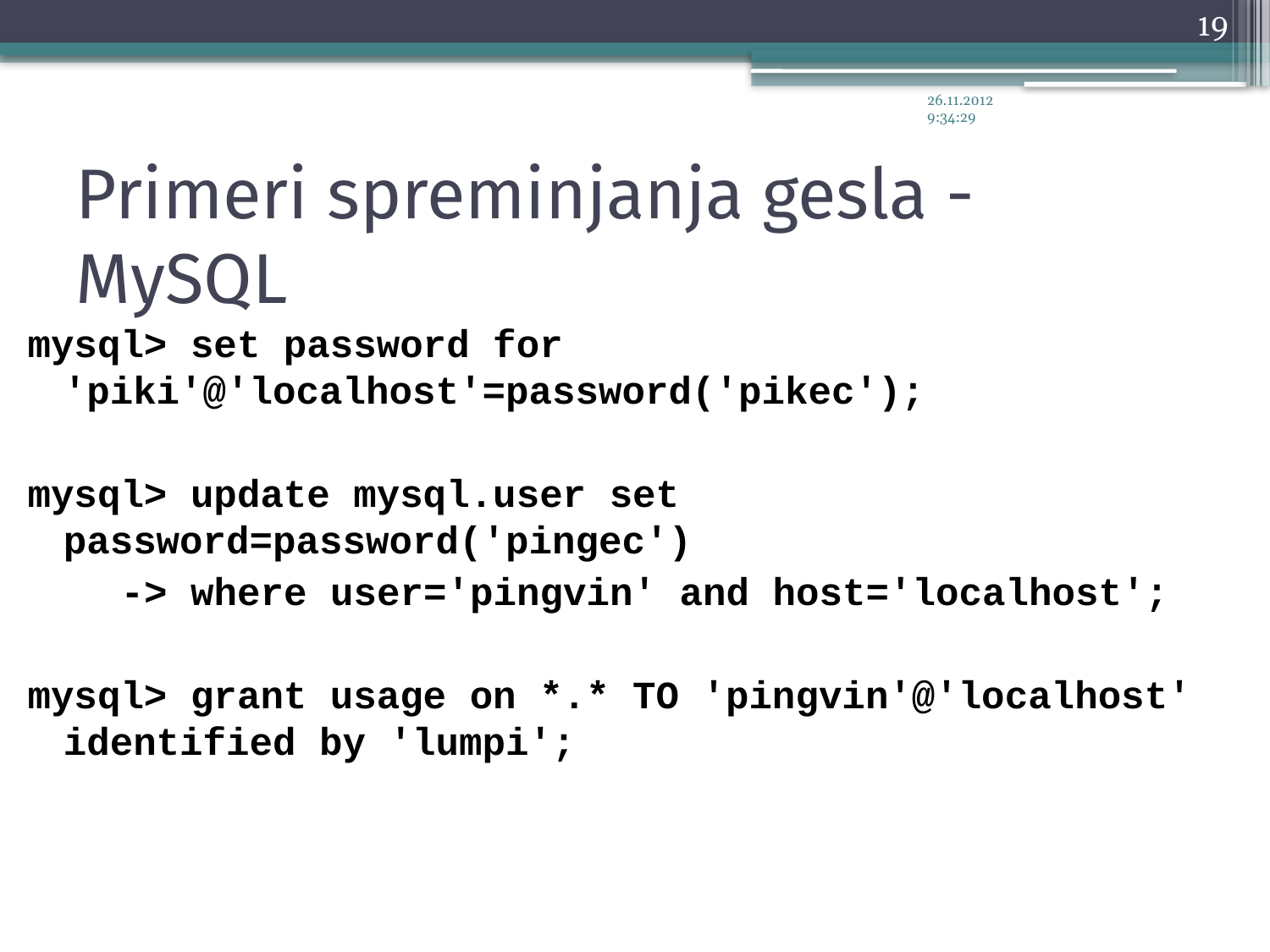

19
26.11.2012 9:34:29
# Primeri spreminjanja gesla - MySQL
mysql> set password for 'piki'@'localhost'=password('pikec');

mysql> update mysql.user set password=password('pingec')
    -> where user='pingvin' and host='localhost';

mysql> grant usage on *.* TO 'pingvin'@'localhost' identified by 'lumpi';